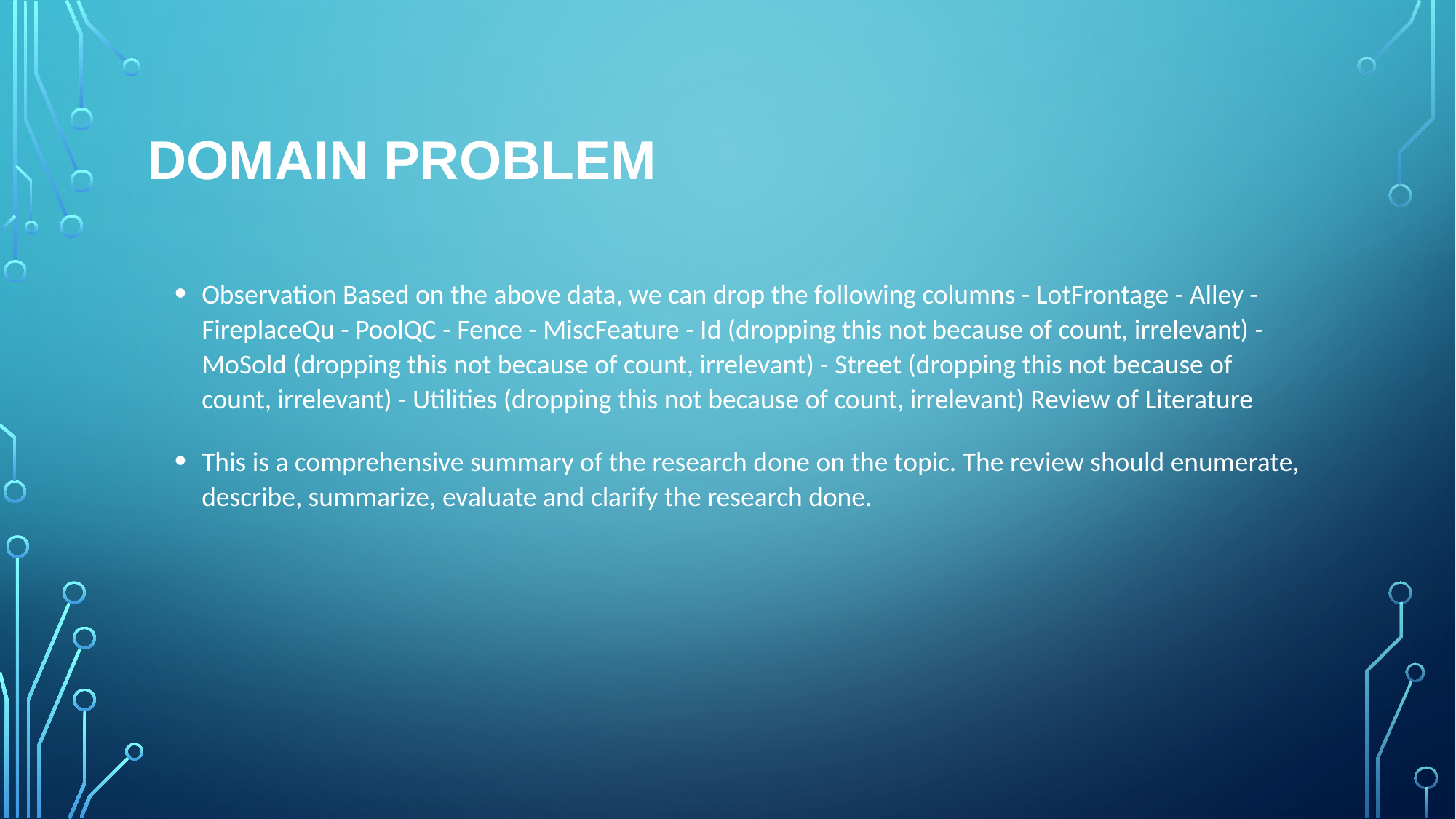

# Domain problem
Observation Based on the above data, we can drop the following columns - LotFrontage - Alley - FireplaceQu - PoolQC - Fence - MiscFeature - Id (dropping this not because of count, irrelevant) - MoSold (dropping this not because of count, irrelevant) - Street (dropping this not because of count, irrelevant) - Utilities (dropping this not because of count, irrelevant) Review of Literature
This is a comprehensive summary of the research done on the topic. The review should enumerate, describe, summarize, evaluate and clarify the research done.